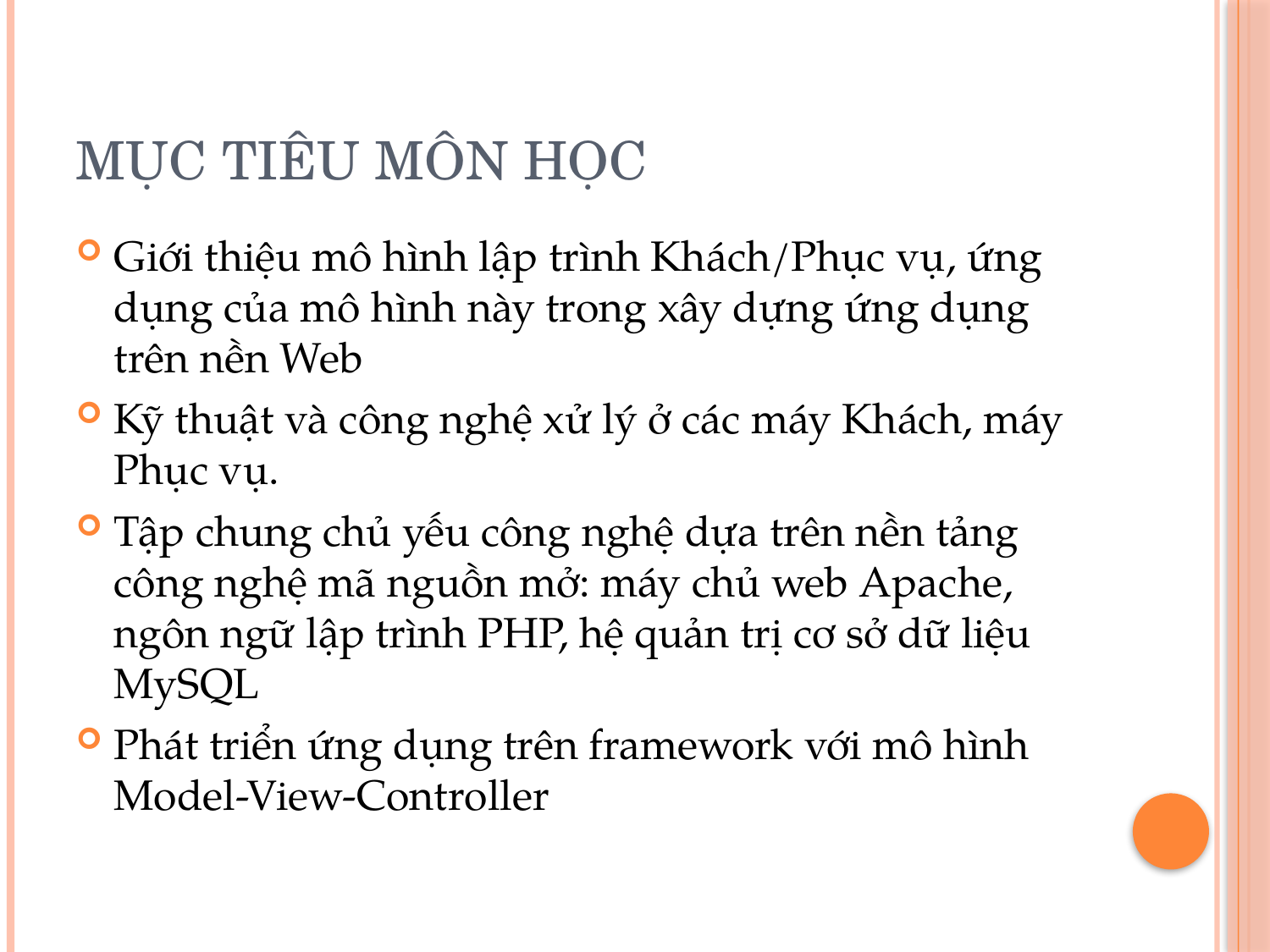

# Mục tiêu môn học
Giới thiệu mô hình lập trình Khách/Phục vụ, ứng dụng của mô hình này trong xây dựng ứng dụng trên nền Web
Kỹ thuật và công nghệ xử lý ở các máy Khách, máy Phục vụ.
Tập chung chủ yếu công nghệ dựa trên nền tảng công nghệ mã nguồn mở: máy chủ web Apache, ngôn ngữ lập trình PHP, hệ quản trị cơ sở dữ liệu MySQL
Phát triển ứng dụng trên framework với mô hình Model-View-Controller